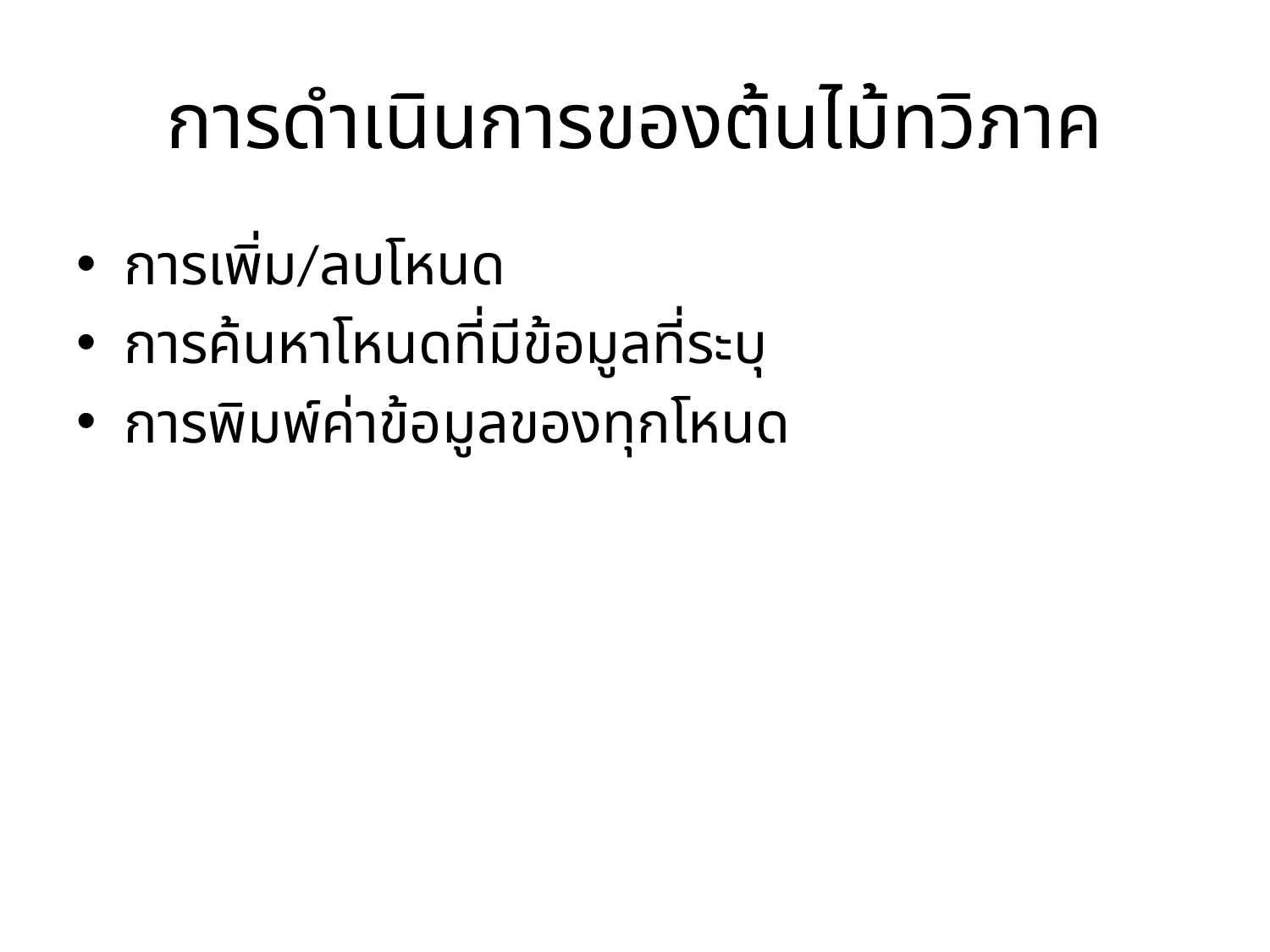

# การดำเนินการของต้นไม้ทวิภาค
การเพิ่ม/ลบโหนด
การค้นหาโหนดที่มีข้อมูลที่ระบุ
การพิมพ์ค่าข้อมูลของทุกโหนด